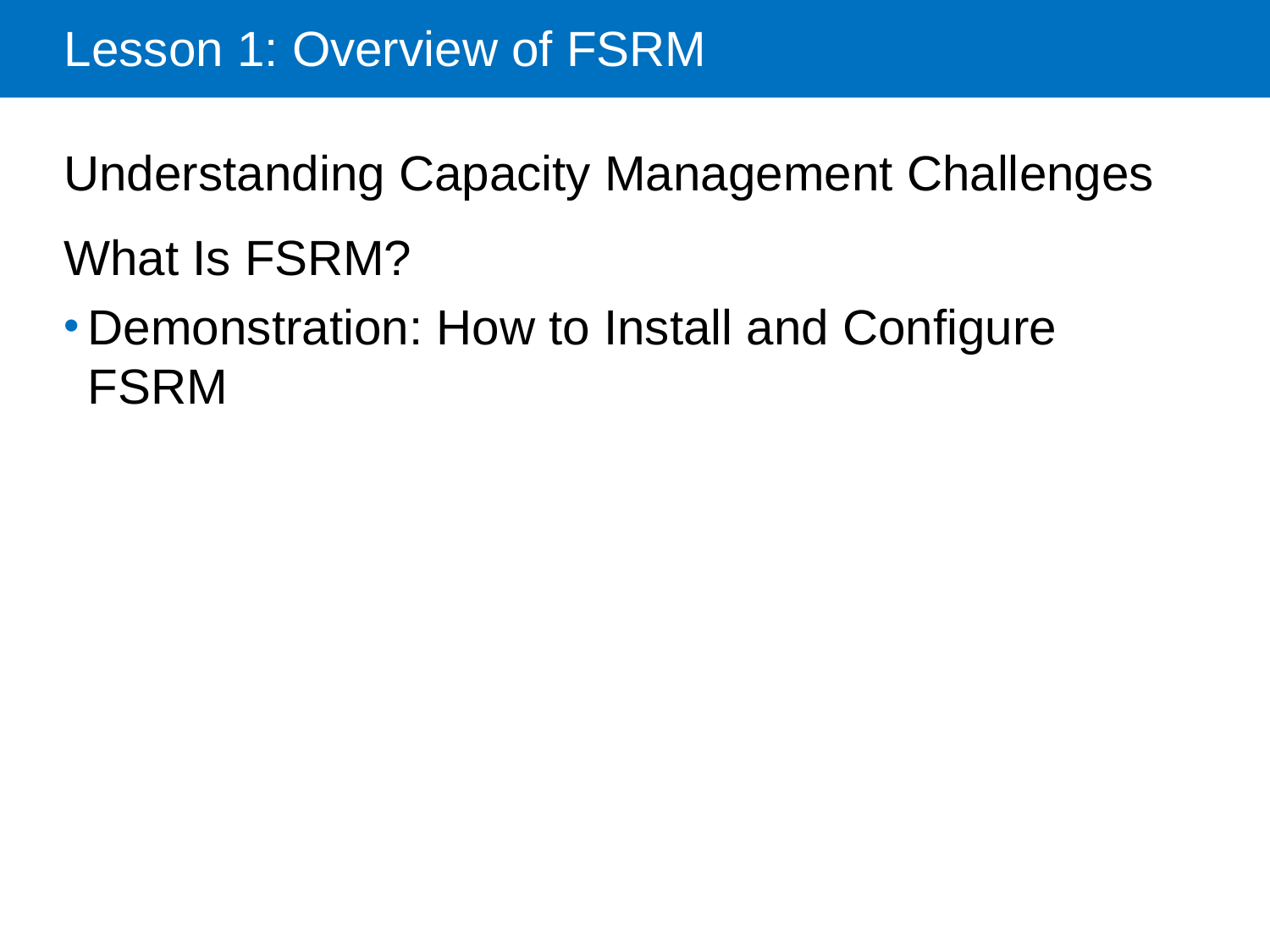

# Lesson 1: Overview of FSRM
Understanding Capacity Management Challenges
What Is FSRM?
Demonstration: How to Install and Configure FSRM